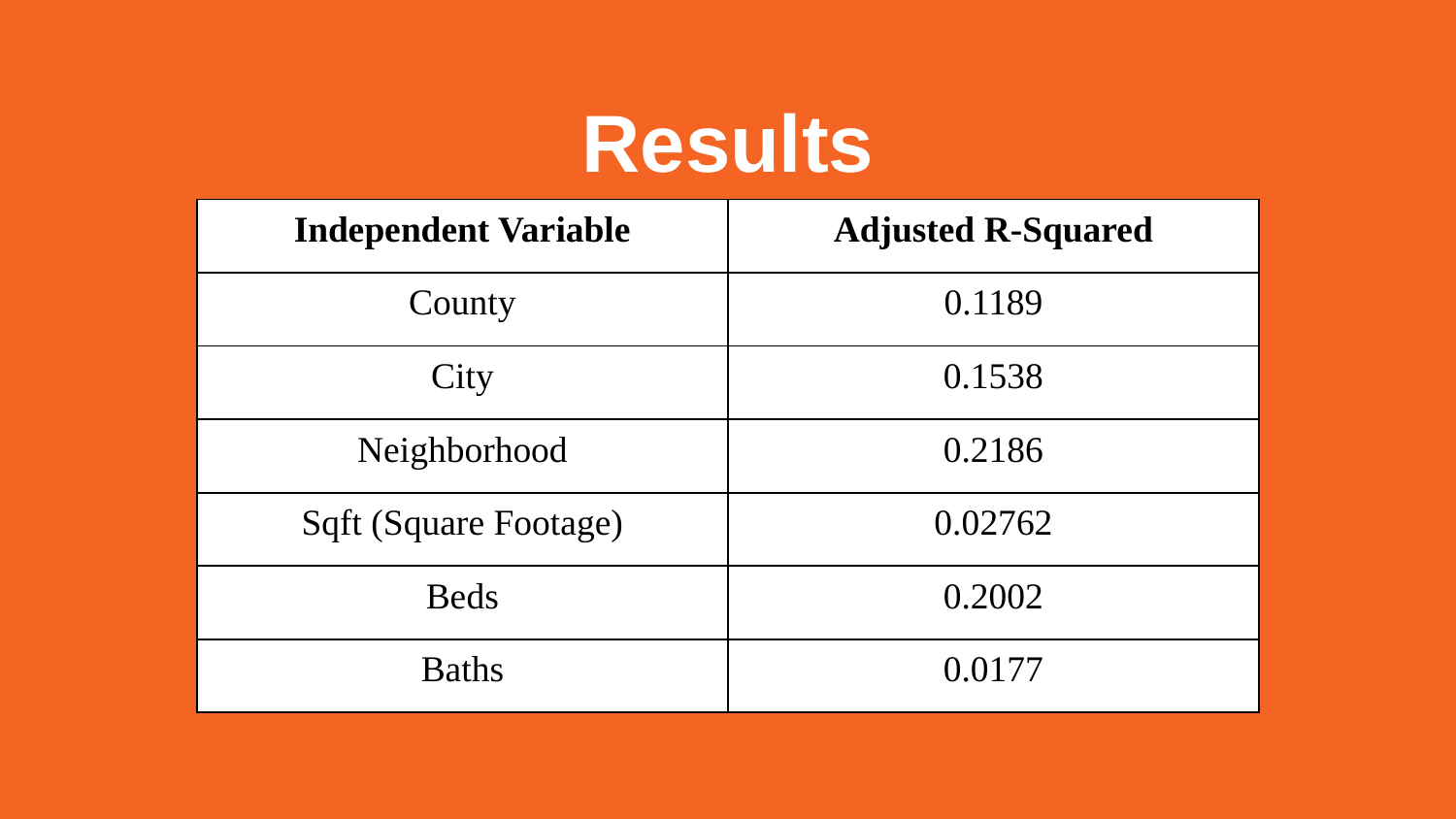

Results

| Independent Variable | Adjusted R-Squared |
| --- | --- |
| County | 0.1189 |
| City | 0.1538 |
| Neighborhood | 0.2186 |
| Sqft (Square Footage) | 0.02762 |
| Beds | 0.2002 |
| Baths | 0.0177 |